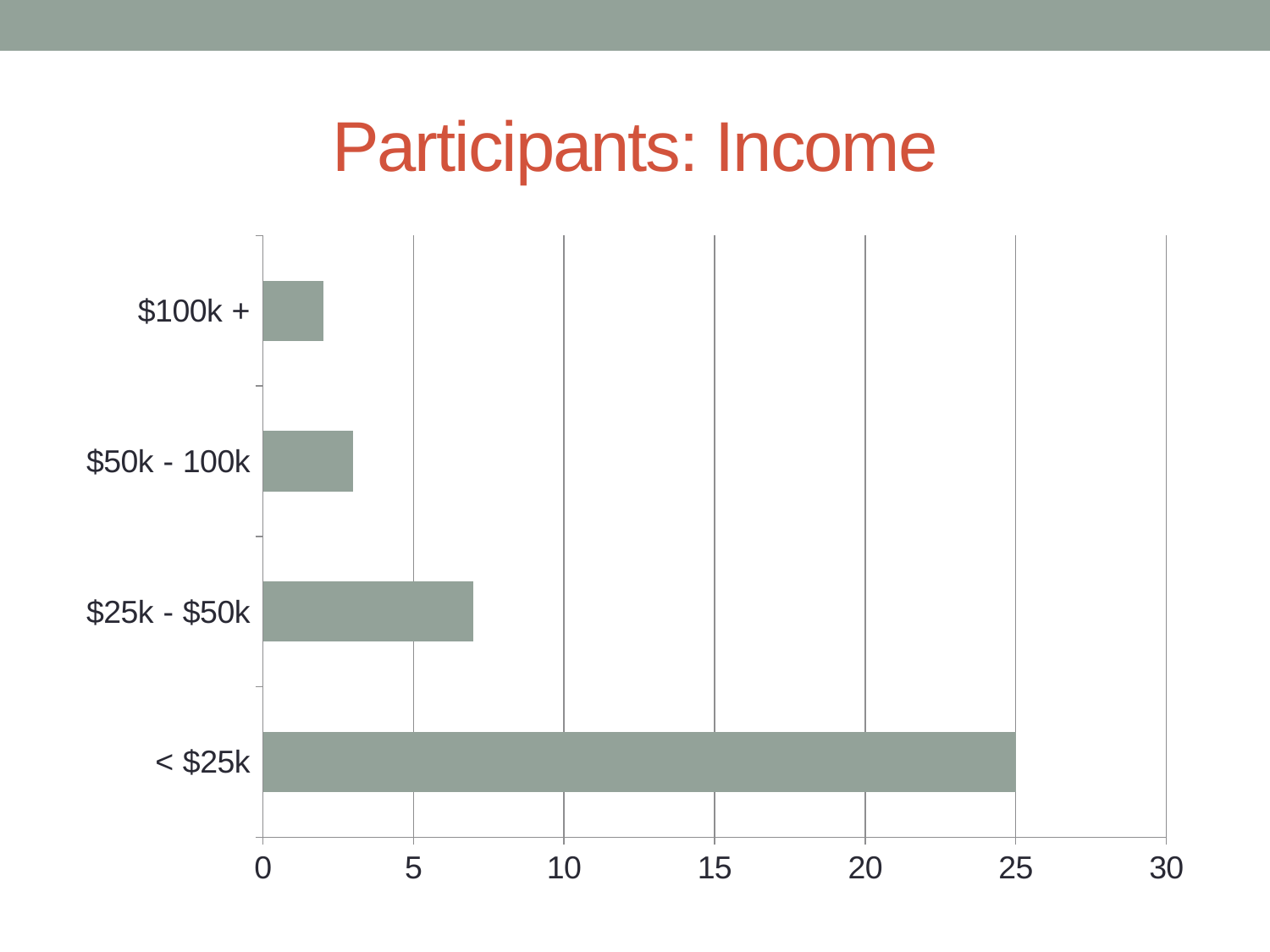

# Participants: Income

### Chart

| Category | Participants |
|---|---|
| < $25k | 25.0 |
| $25k - $50k | 7.0 |
| $50k - 100k | 3.0 |
| $100k + | 2.0 |